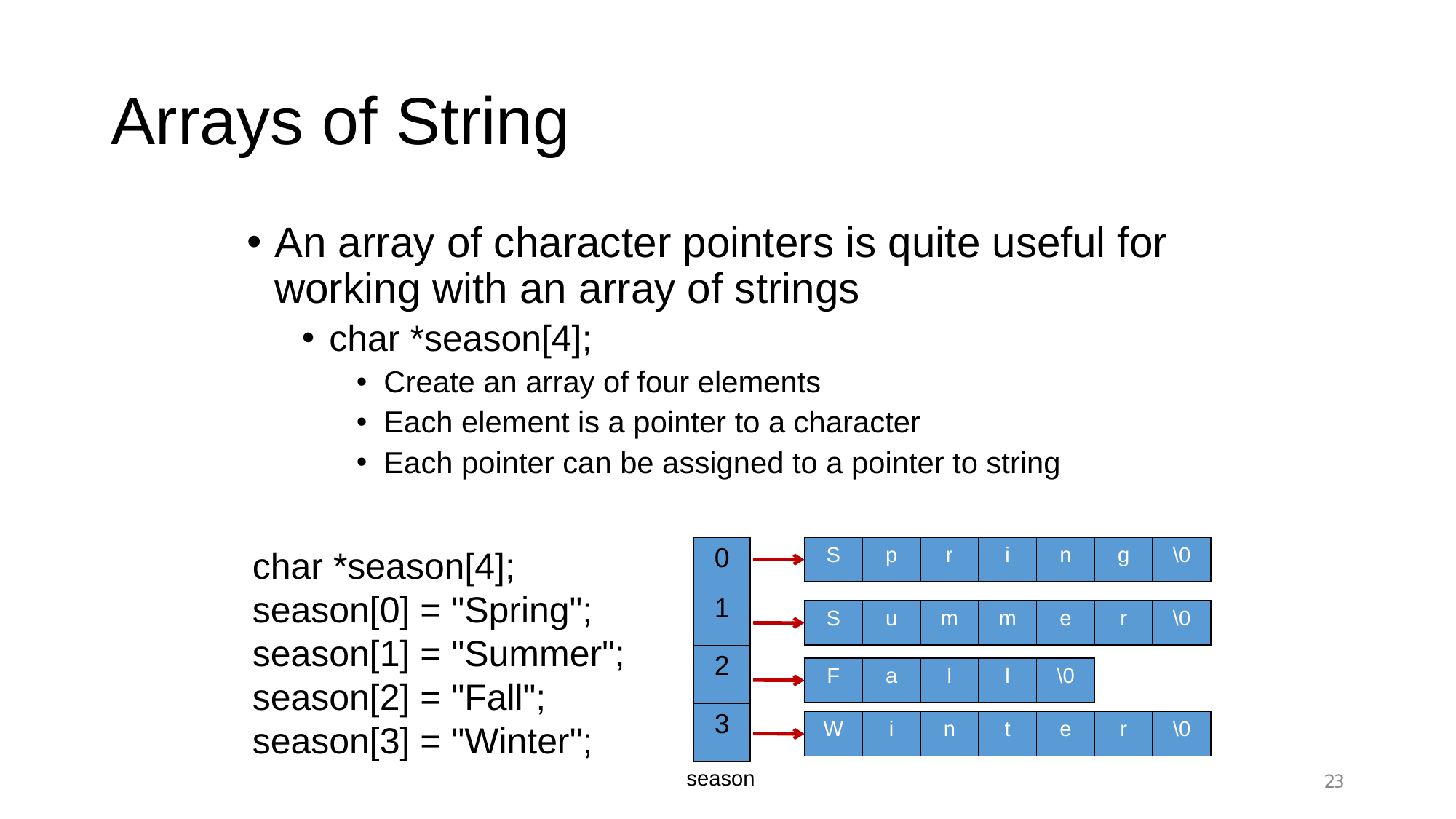

# Arrays of String
An array of character pointers is quite useful for working with an array of strings
char *season[4];
Create an array of four elements
Each element is a pointer to a character
Each pointer can be assigned to a pointer to string
char *season[4];
season[0] = "Spring";
season[1] = "Summer";
season[2] = "Fall";
season[3] = "Winter";
| 0 |
| --- |
| 1 |
| 2 |
| 3 |
| S | p | r | i | n | g | \0 |
| --- | --- | --- | --- | --- | --- | --- |
| S | u | m | m | e | r | \0 |
| --- | --- | --- | --- | --- | --- | --- |
| F | a | l | l | \0 |
| --- | --- | --- | --- | --- |
| W | i | n | t | e | r | \0 |
| --- | --- | --- | --- | --- | --- | --- |
23
season